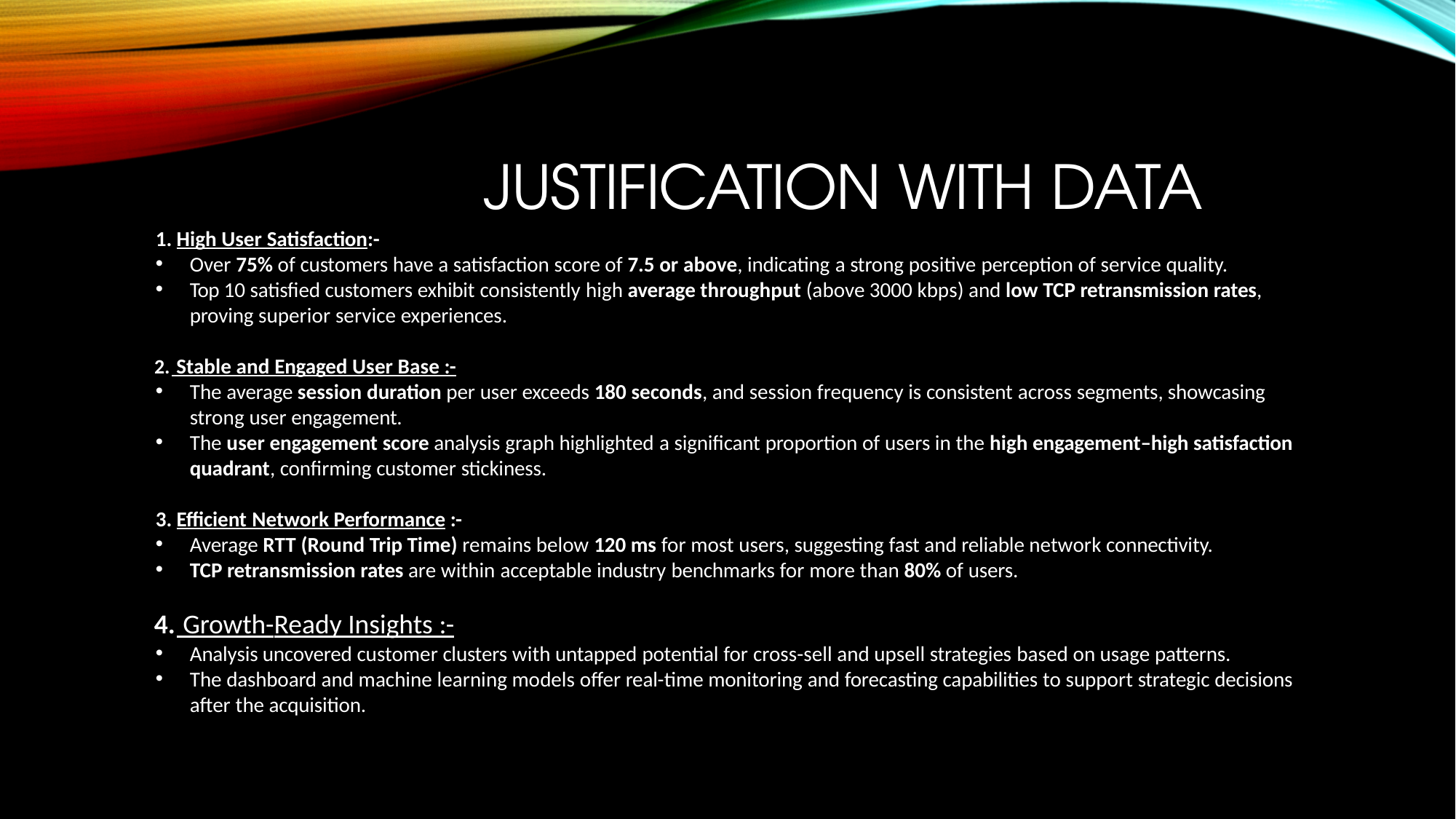

# Justification With Data
High User Satisfaction:-
Over 75% of customers have a satisfaction score of 7.5 or above, indicating a strong positive perception of service quality.
Top 10 satisfied customers exhibit consistently high average throughput (above 3000 kbps) and low TCP retransmission rates,
proving superior service experiences.
 Stable and Engaged User Base :-
The average session duration per user exceeds 180 seconds, and session frequency is consistent across segments, showcasing
strong user engagement.
The user engagement score analysis graph highlighted a significant proportion of users in the high engagement–high satisfaction quadrant, confirming customer stickiness.
Efficient Network Performance :-
Average RTT (Round Trip Time) remains below 120 ms for most users, suggesting fast and reliable network connectivity.
TCP retransmission rates are within acceptable industry benchmarks for more than 80% of users.
 Growth-Ready Insights :-
Analysis uncovered customer clusters with untapped potential for cross-sell and upsell strategies based on usage patterns.
The dashboard and machine learning models offer real-time monitoring and forecasting capabilities to support strategic decisions after the acquisition.